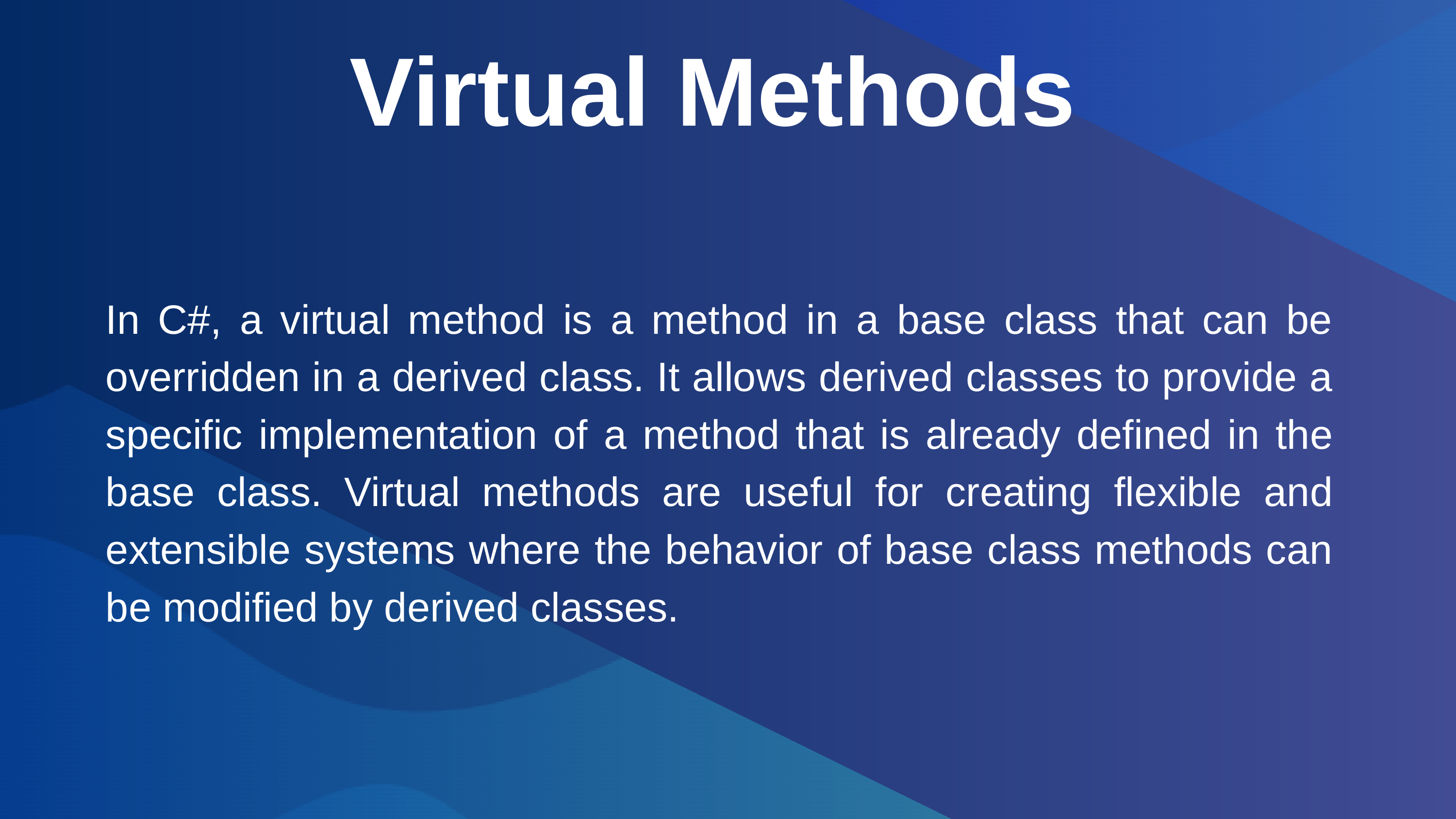

Virtual Methods
In C#, a virtual method is a method in a base class that can be overridden in a derived class. It allows derived classes to provide a specific implementation of a method that is already defined in the base class. Virtual methods are useful for creating flexible and extensible systems where the behavior of base class methods can be modified by derived classes.